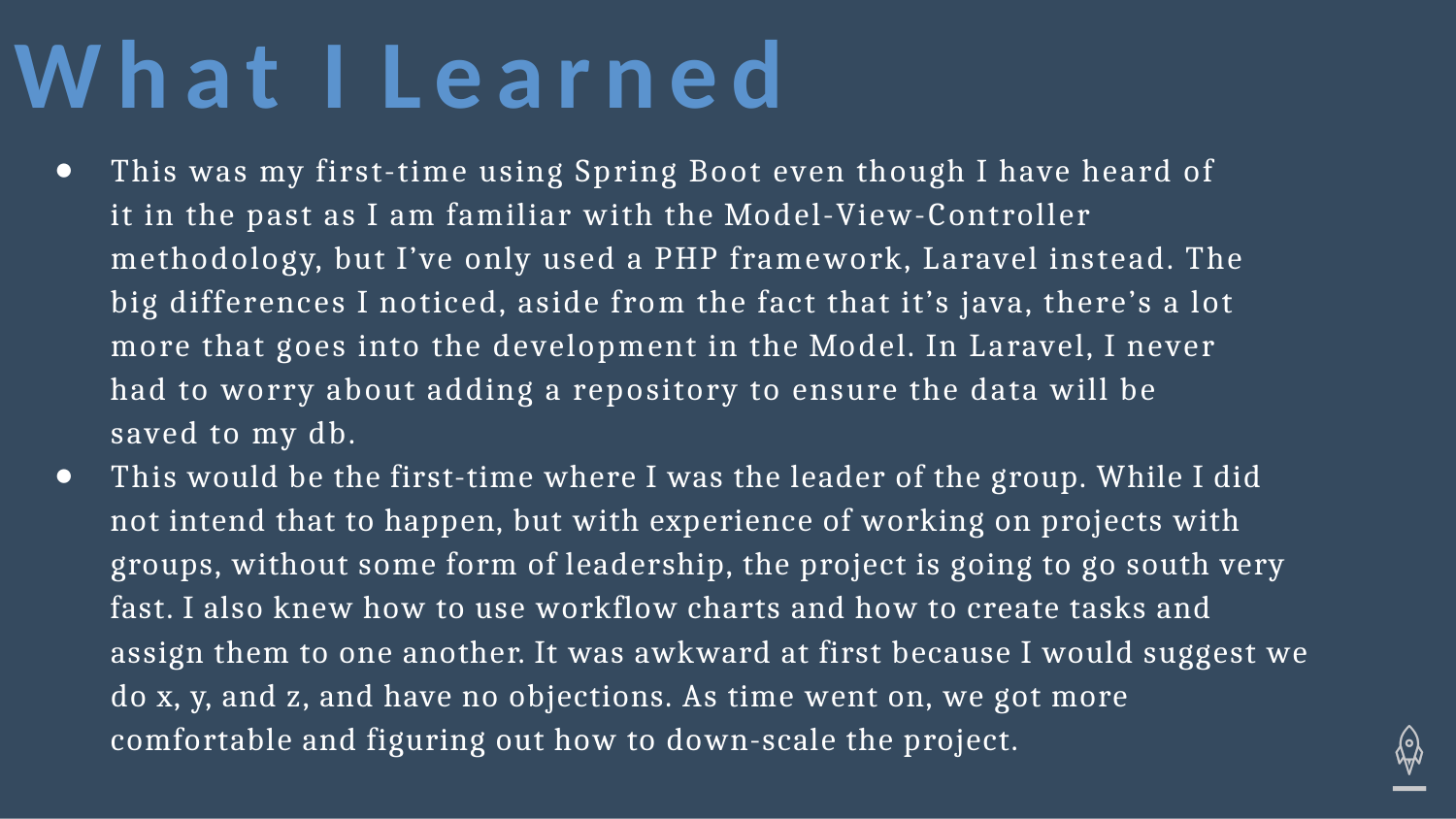

# What I Learned
This was my first-time using Spring Boot even though I have heard of it in the past as I am familiar with the Model-View-Controller methodology, but I’ve only used a PHP framework, Laravel instead. The big differences I noticed, aside from the fact that it’s java, there’s a lot more that goes into the development in the Model. In Laravel, I never had to worry about adding a repository to ensure the data will be saved to my db.
This would be the first-time where I was the leader of the group. While I did not intend that to happen, but with experience of working on projects with groups, without some form of leadership, the project is going to go south very fast. I also knew how to use workflow charts and how to create tasks and assign them to one another. It was awkward at first because I would suggest we do x, y, and z, and have no objections. As time went on, we got more comfortable and figuring out how to down-scale the project.